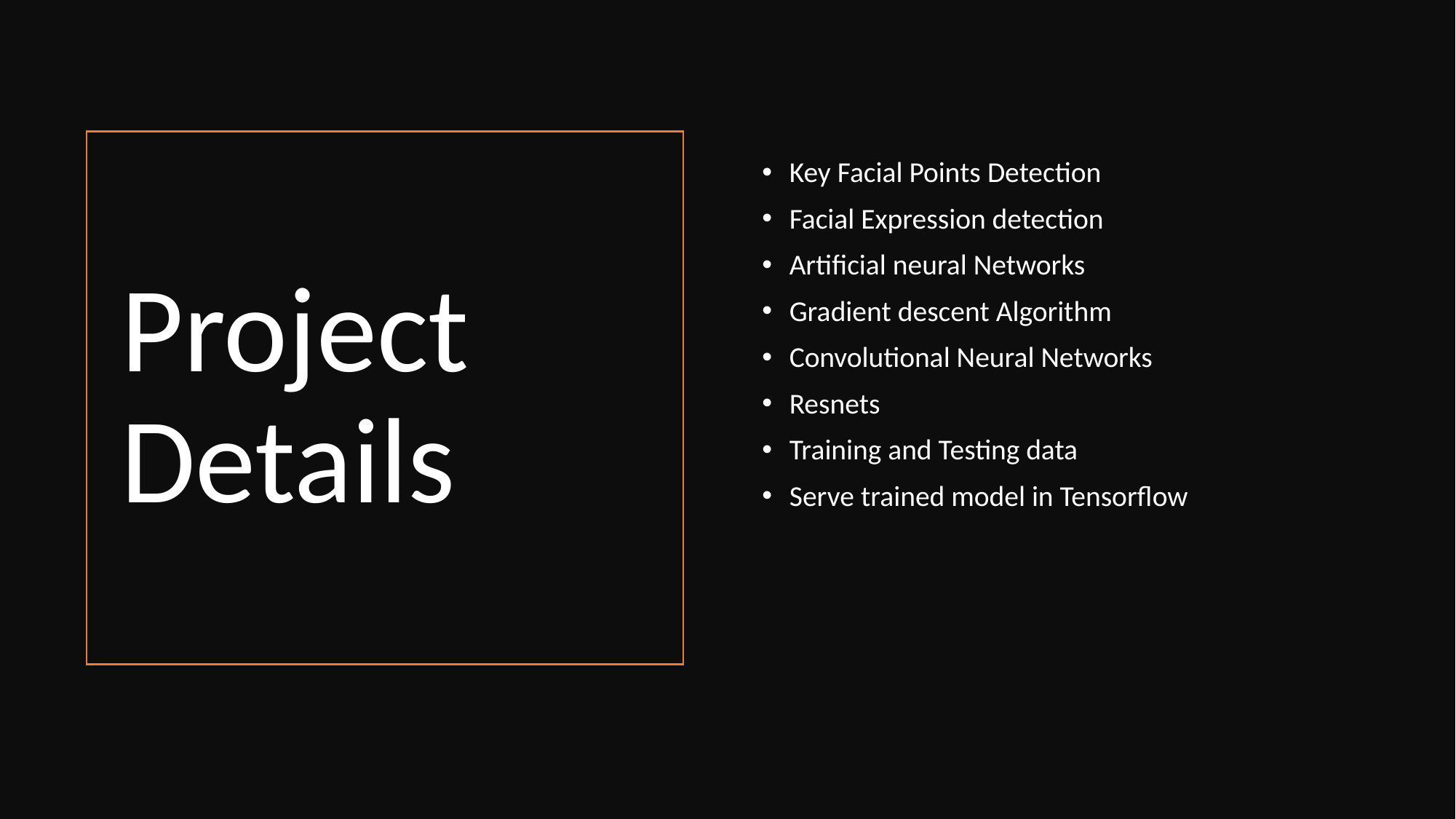

Key Facial Points Detection
Facial Expression detection
Artificial neural Networks
Gradient descent Algorithm
Convolutional Neural Networks
Resnets
Training and Testing data
Serve trained model in Tensorflow

# Project Details